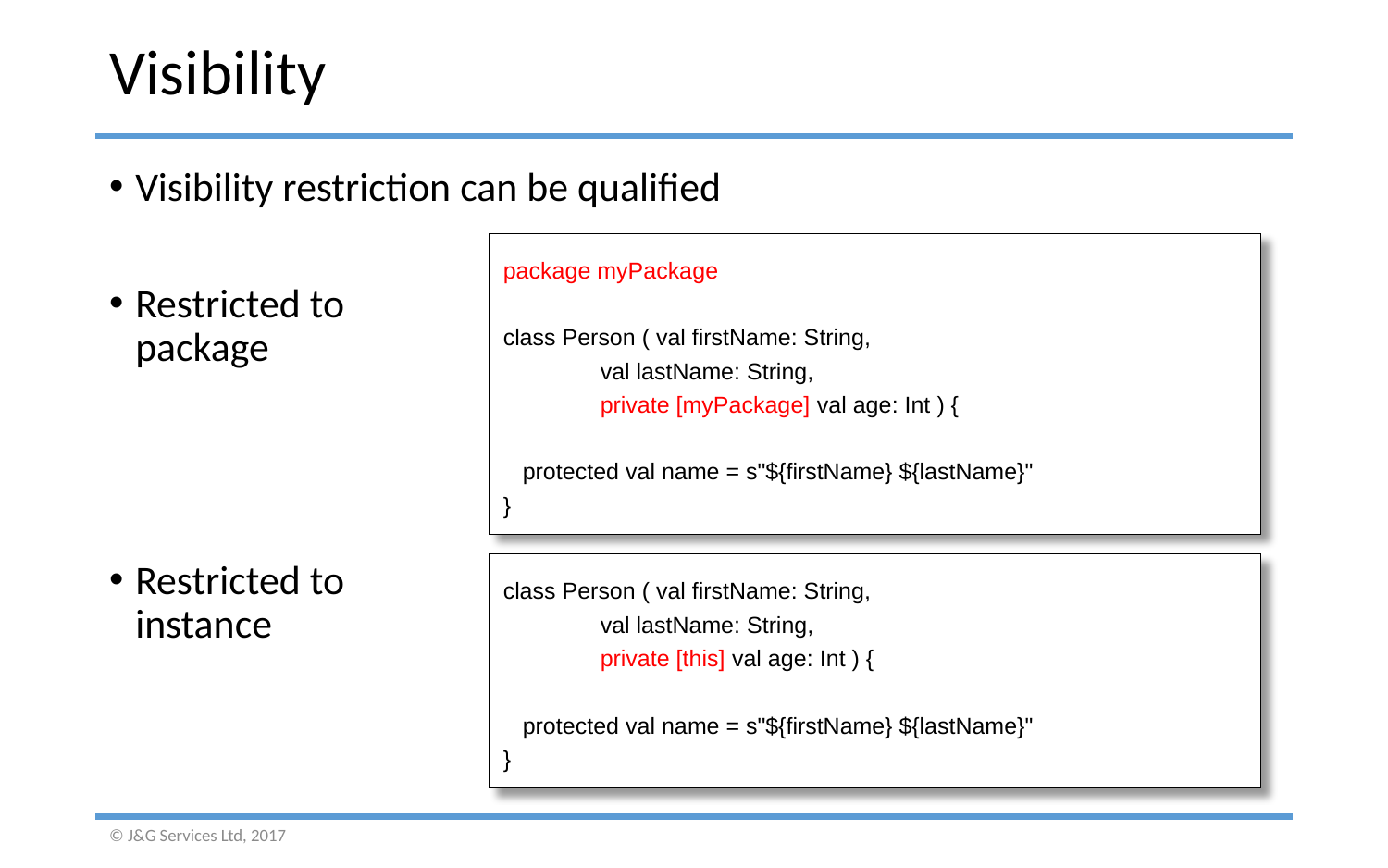

# Visibility
Visibility restriction can be qualified

Restricted to
package

Restricted to
instance
package myPackage

class Person ( val firstName: String,
               val lastName: String,
               private [myPackage] val age: Int ) {

   protected val name = s"${firstName} ${lastName}"
}
class Person ( val firstName: String,
               val lastName: String,
               private [this] val age: Int ) {

   protected val name = s"${firstName} ${lastName}"
}